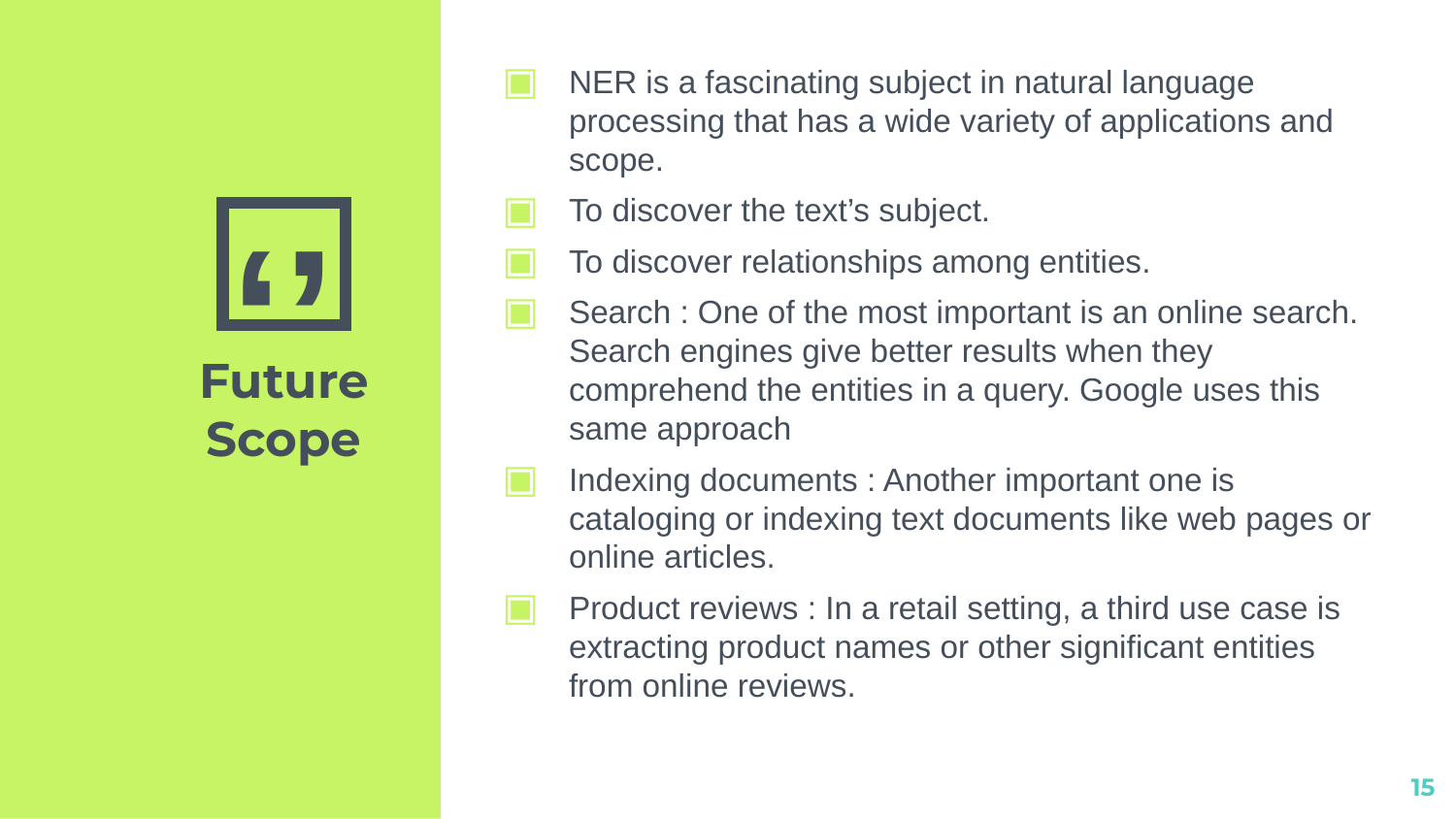

NER is a fascinating subject in natural language processing that has a wide variety of applications and scope.
To discover the text’s subject.
To discover relationships among entities.
Search : One of the most important is an online search. Search engines give better results when they comprehend the entities in a query. Google uses this same approach
Indexing documents : Another important one is cataloging or indexing text documents like web pages or online articles.
Product reviews : In a retail setting, a third use case is extracting product names or other significant entities from online reviews.
Future
Scope
15